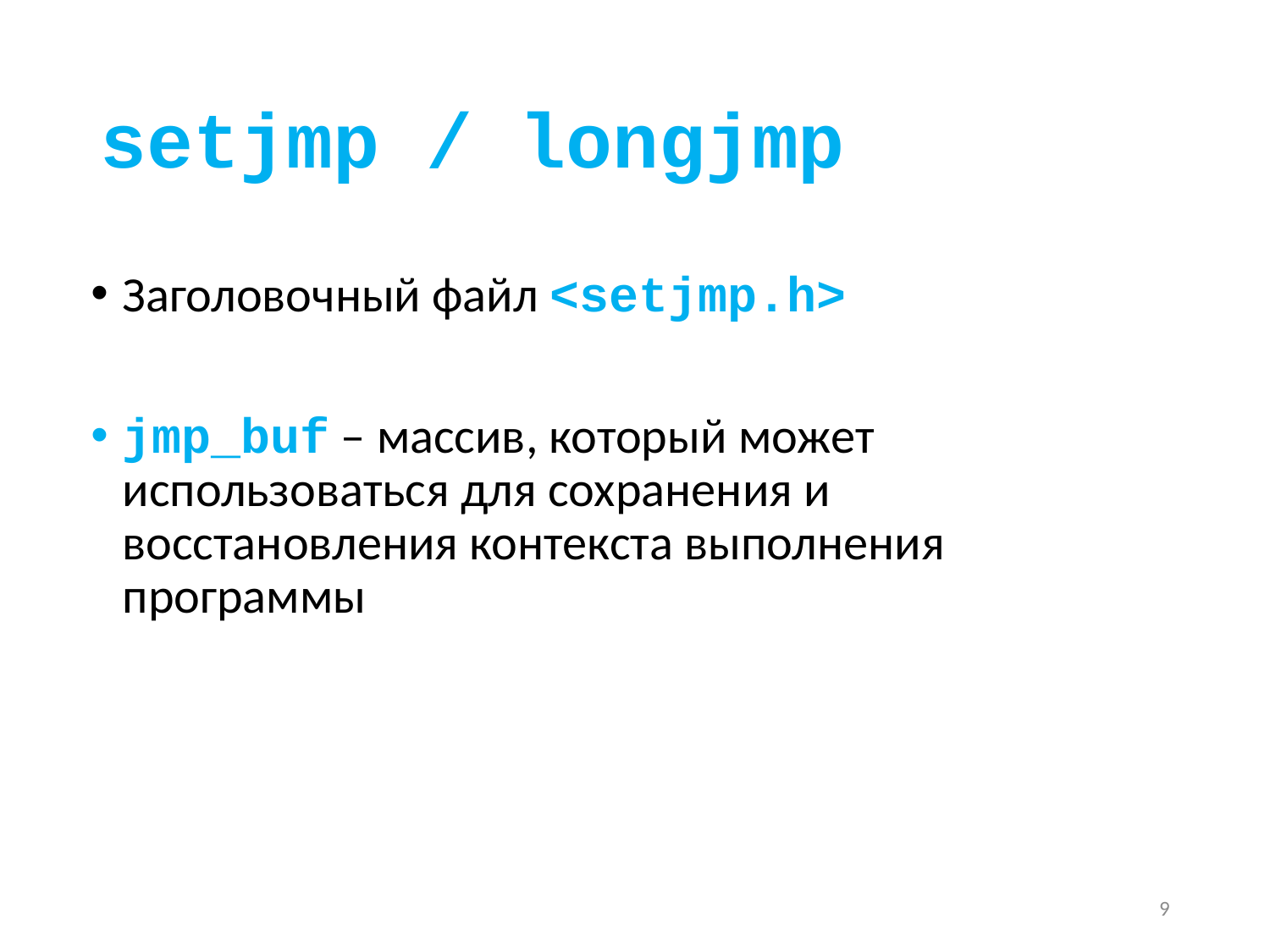

# setjmp / longjmp
Заголовочный файл <setjmp.h>

jmp_buf – массив, который может использоваться для сохранения и восстановления контекста выполнения программы
9